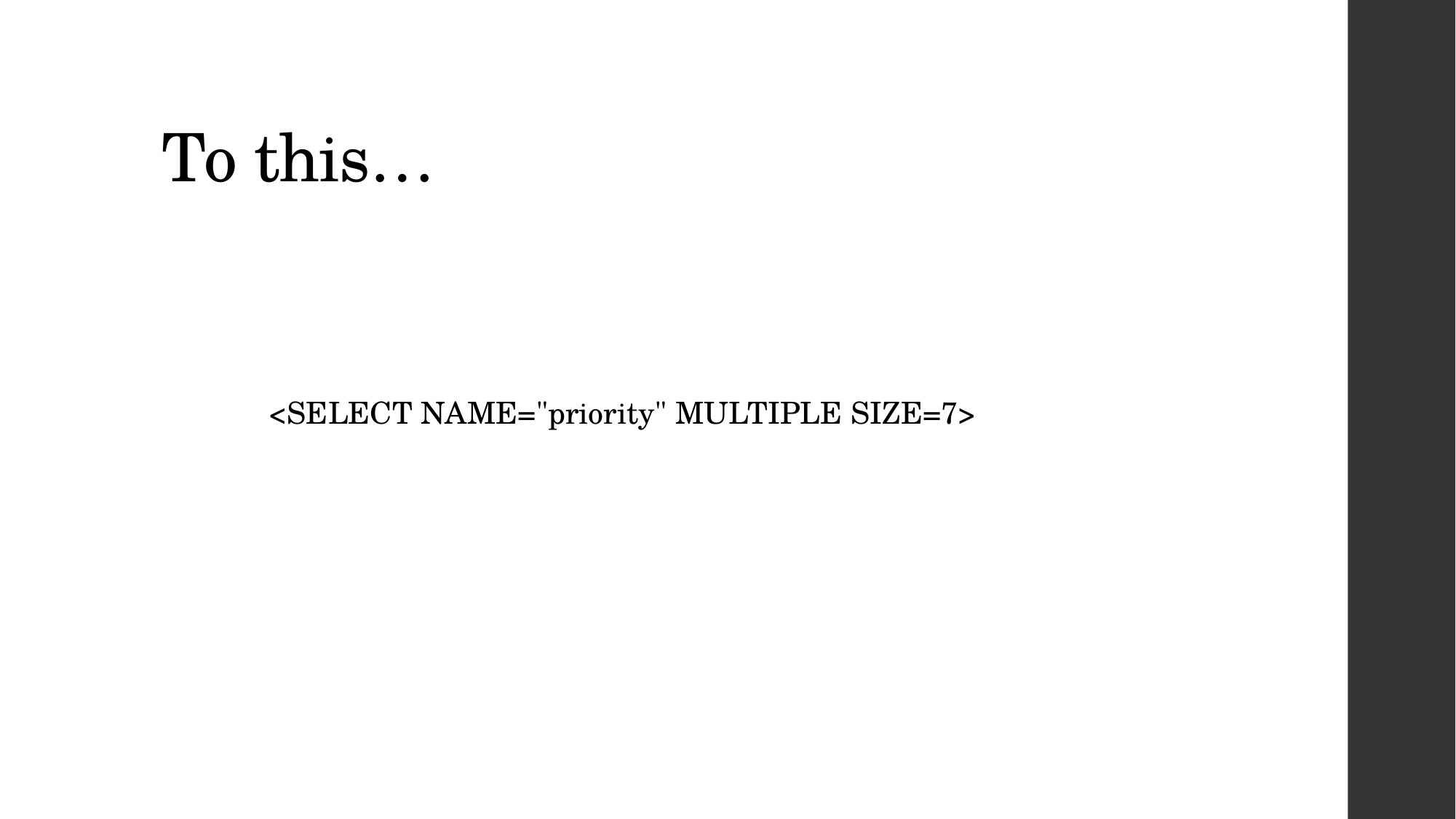

# To this…
<SELECT NAME="priority" MULTIPLE SIZE=7>